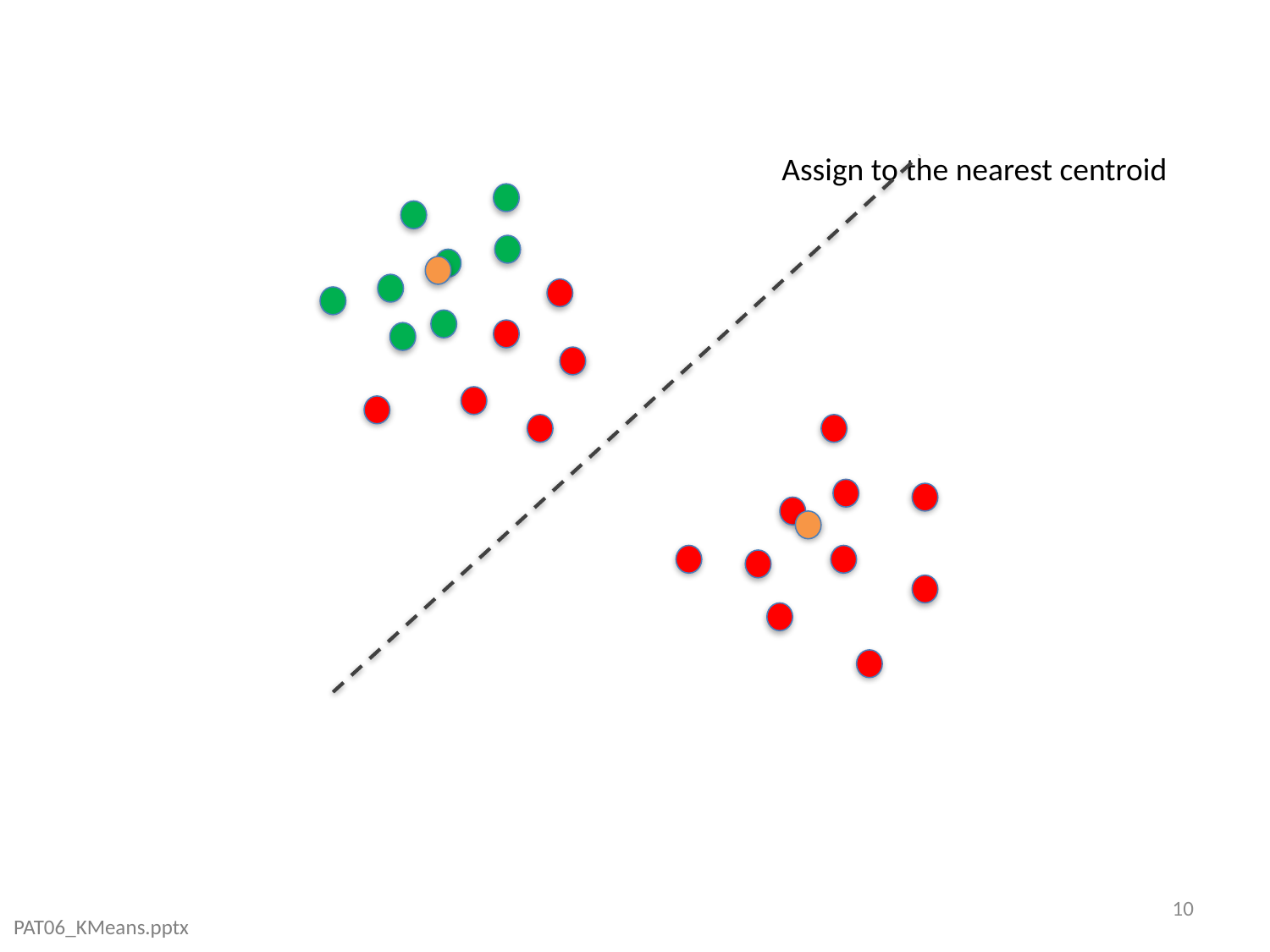

Assign to the nearest centroid

10
PAT06_KMeans.pptx